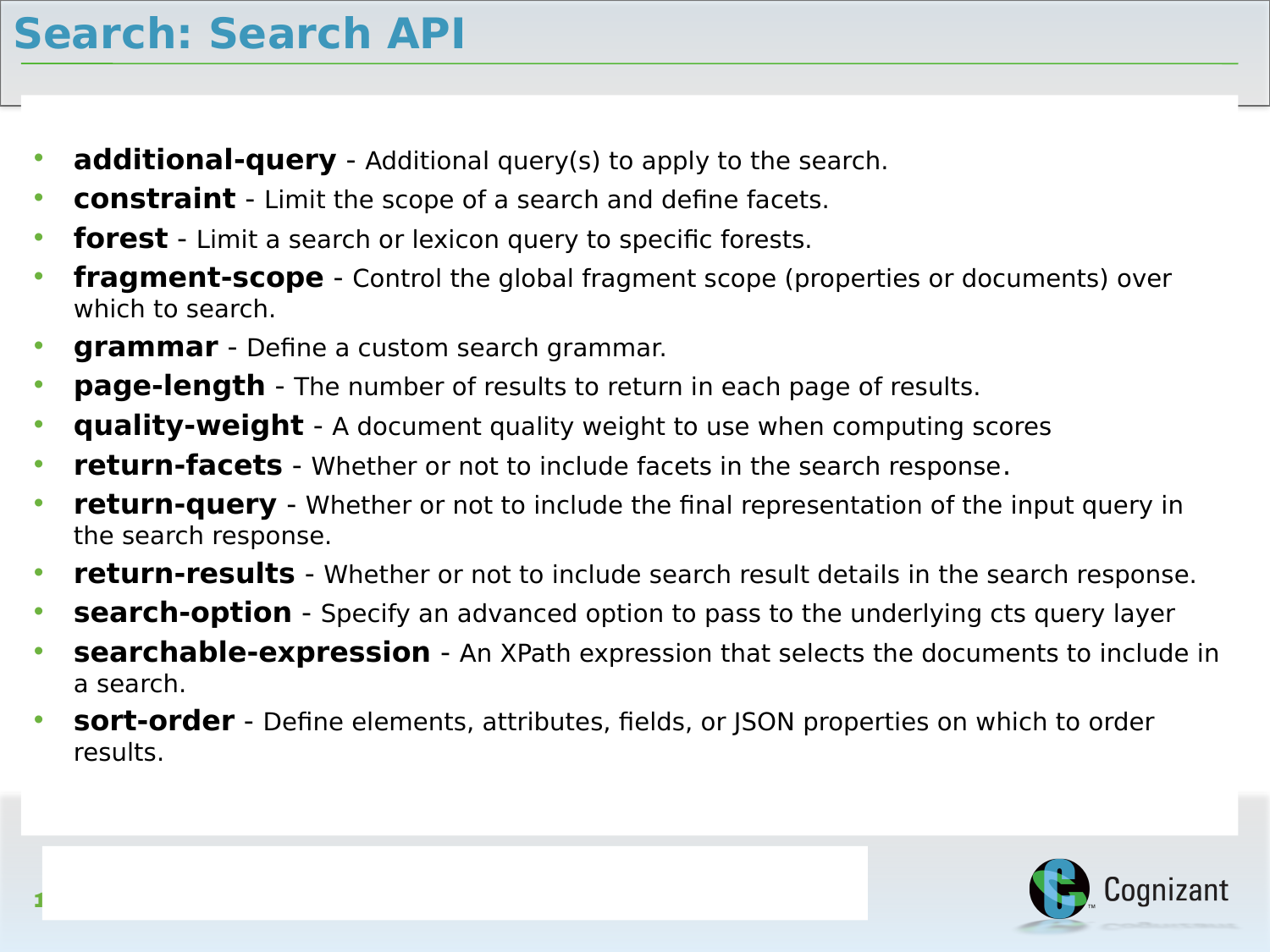

Search: Search API

additional-query - Additional query(s) to apply to the search.
constraint - Limit the scope of a search and define facets.
forest - Limit a search or lexicon query to specific forests.
fragment-scope - Control the global fragment scope (properties or documents) over which to search.
grammar - Define a custom search grammar.
page-length - The number of results to return in each page of results.
quality-weight - A document quality weight to use when computing scores
return-facets - Whether or not to include facets in the search response.
return-query - Whether or not to include the final representation of the input query in the search response.
return-results - Whether or not to include search result details in the search response.
search-option - Specify an advanced option to pass to the underlying cts query layer
searchable-expression - An XPath expression that selects the documents to include in a search.
sort-order - Define elements, attributes, fields, or JSON properties on which to order results.

10